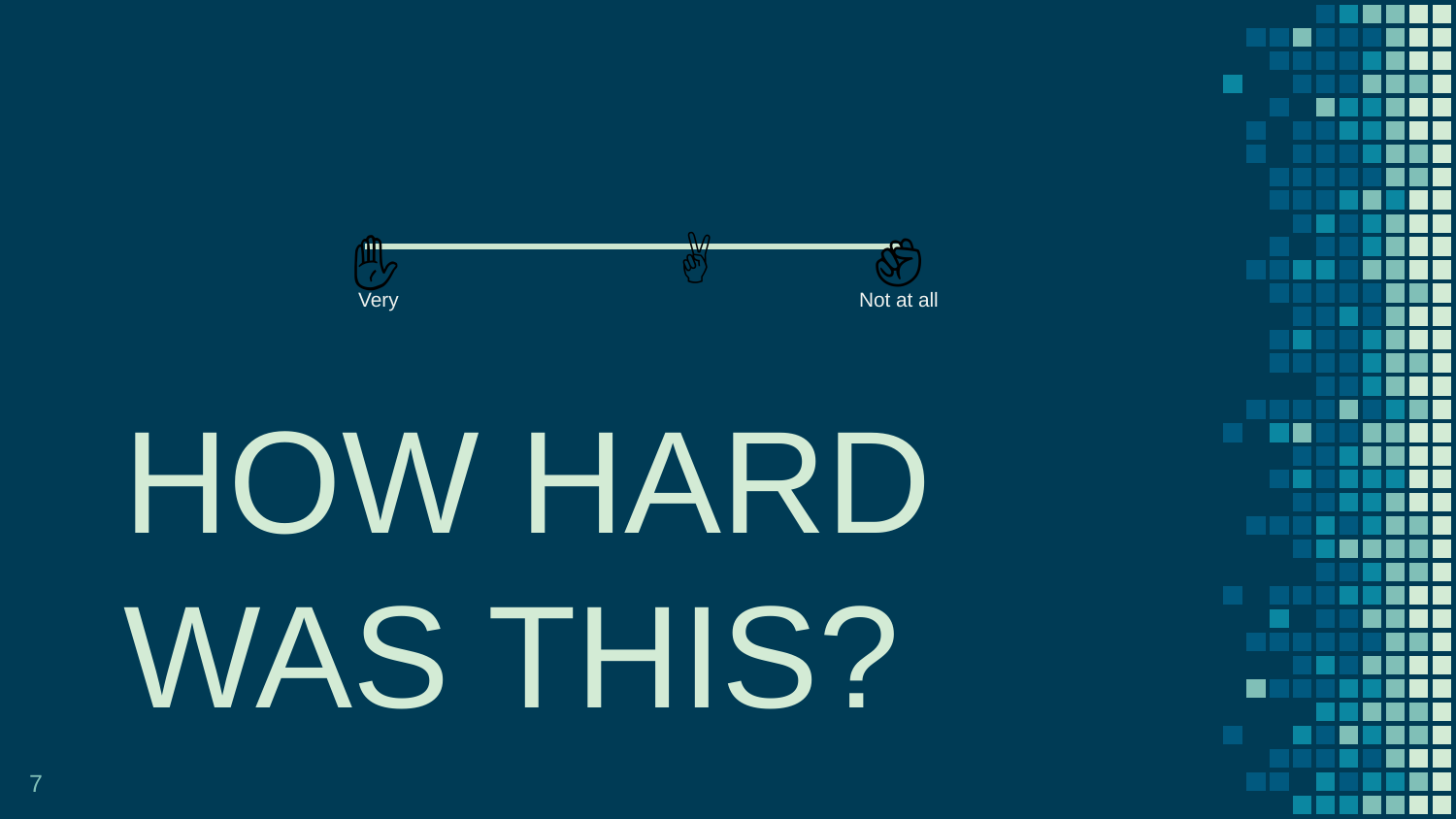

✋
✌️
✊
Very
Not at all
HOW HARD
WAS THIS?
7